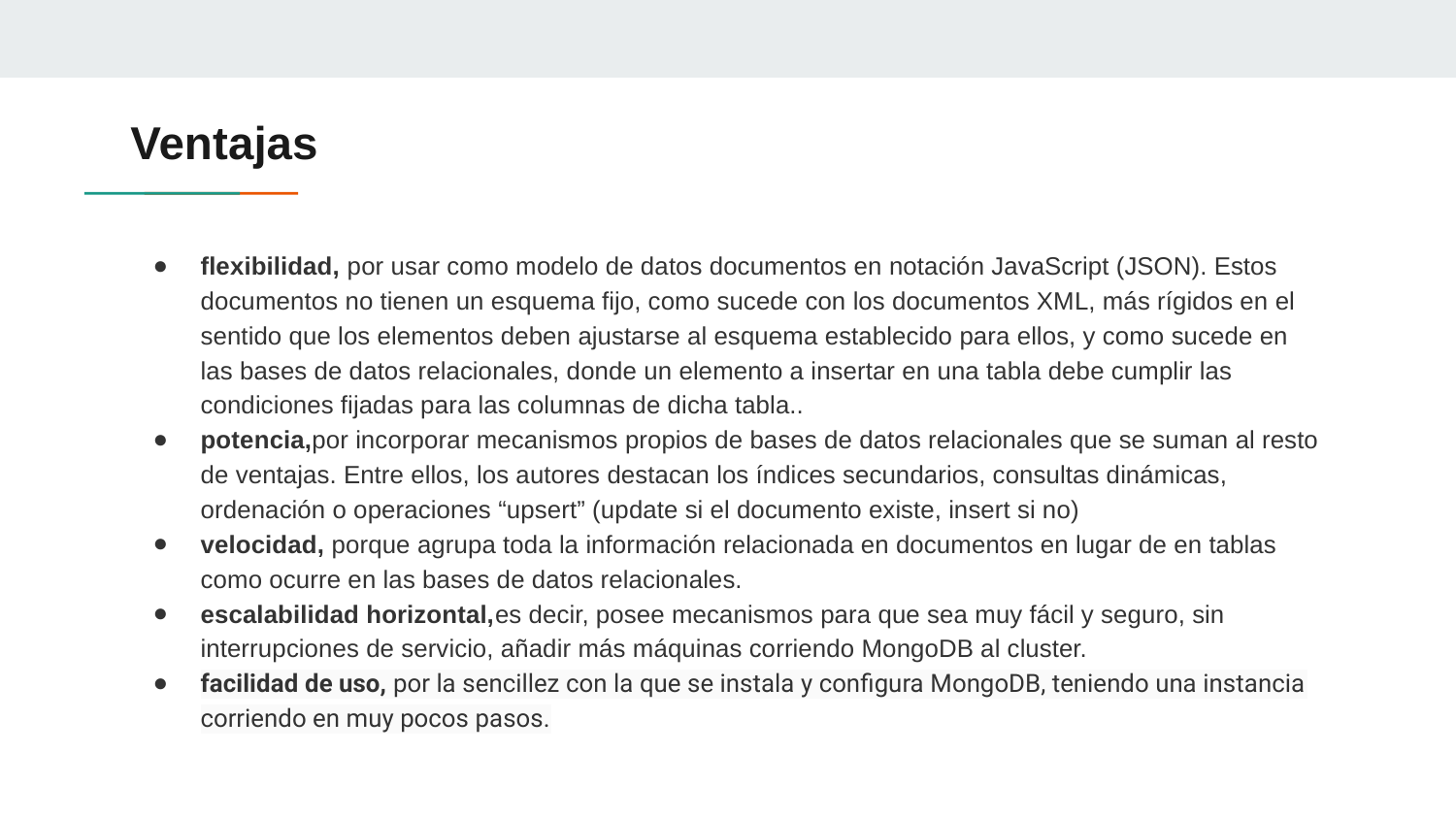

# Ventajas
flexibilidad, por usar como modelo de datos documentos en notación JavaScript (JSON). Estos documentos no tienen un esquema fijo, como sucede con los documentos XML, más rígidos en el sentido que los elementos deben ajustarse al esquema establecido para ellos, y como sucede en las bases de datos relacionales, donde un elemento a insertar en una tabla debe cumplir las condiciones fijadas para las columnas de dicha tabla..
potencia,por incorporar mecanismos propios de bases de datos relacionales que se suman al resto de ventajas. Entre ellos, los autores destacan los índices secundarios, consultas dinámicas, ordenación o operaciones “upsert” (update si el documento existe, insert si no)
velocidad, porque agrupa toda la información relacionada en documentos en lugar de en tablas como ocurre en las bases de datos relacionales.
escalabilidad horizontal,es decir, posee mecanismos para que sea muy fácil y seguro, sin interrupciones de servicio, añadir más máquinas corriendo MongoDB al cluster.
facilidad de uso, por la sencillez con la que se instala y configura MongoDB, teniendo una instancia corriendo en muy pocos pasos.